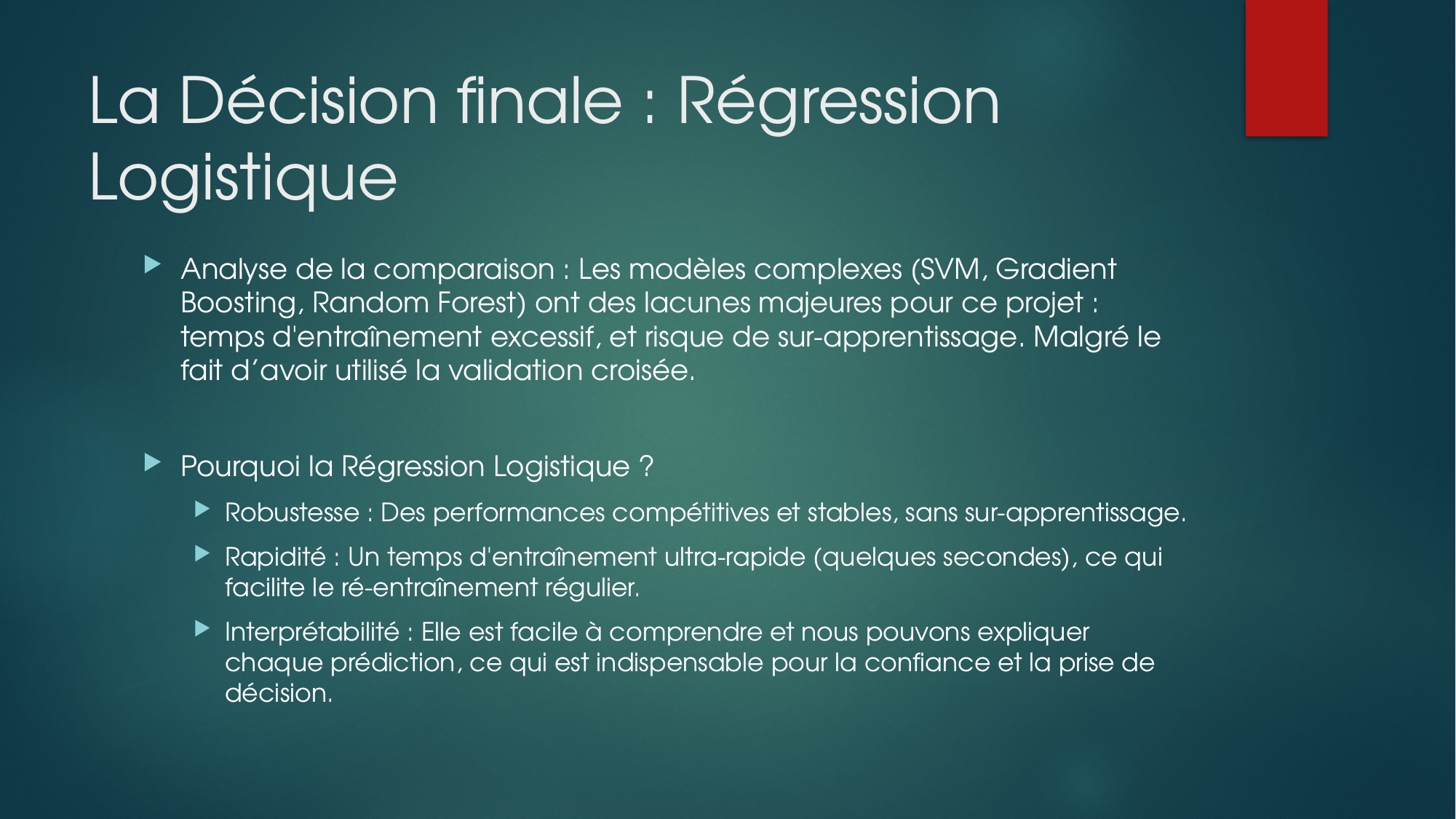

# La Décision finale : Régression Logistique
Analyse de la comparaison : Les modèles complexes (SVM, Gradient Boosting, Random Forest) ont des lacunes majeures pour ce projet : temps d'entraînement excessif, et risque de sur-apprentissage. Malgré le fait d’avoir utilisé la validation croisée.

Pourquoi la Régression Logistique ?
Robustesse : Des performances compétitives et stables, sans sur-apprentissage.
Rapidité : Un temps d'entraînement ultra-rapide (quelques secondes), ce qui facilite le ré-entraînement régulier.
Interprétabilité : Elle est facile à comprendre et nous pouvons expliquer chaque prédiction, ce qui est indispensable pour la confiance et la prise de décision.